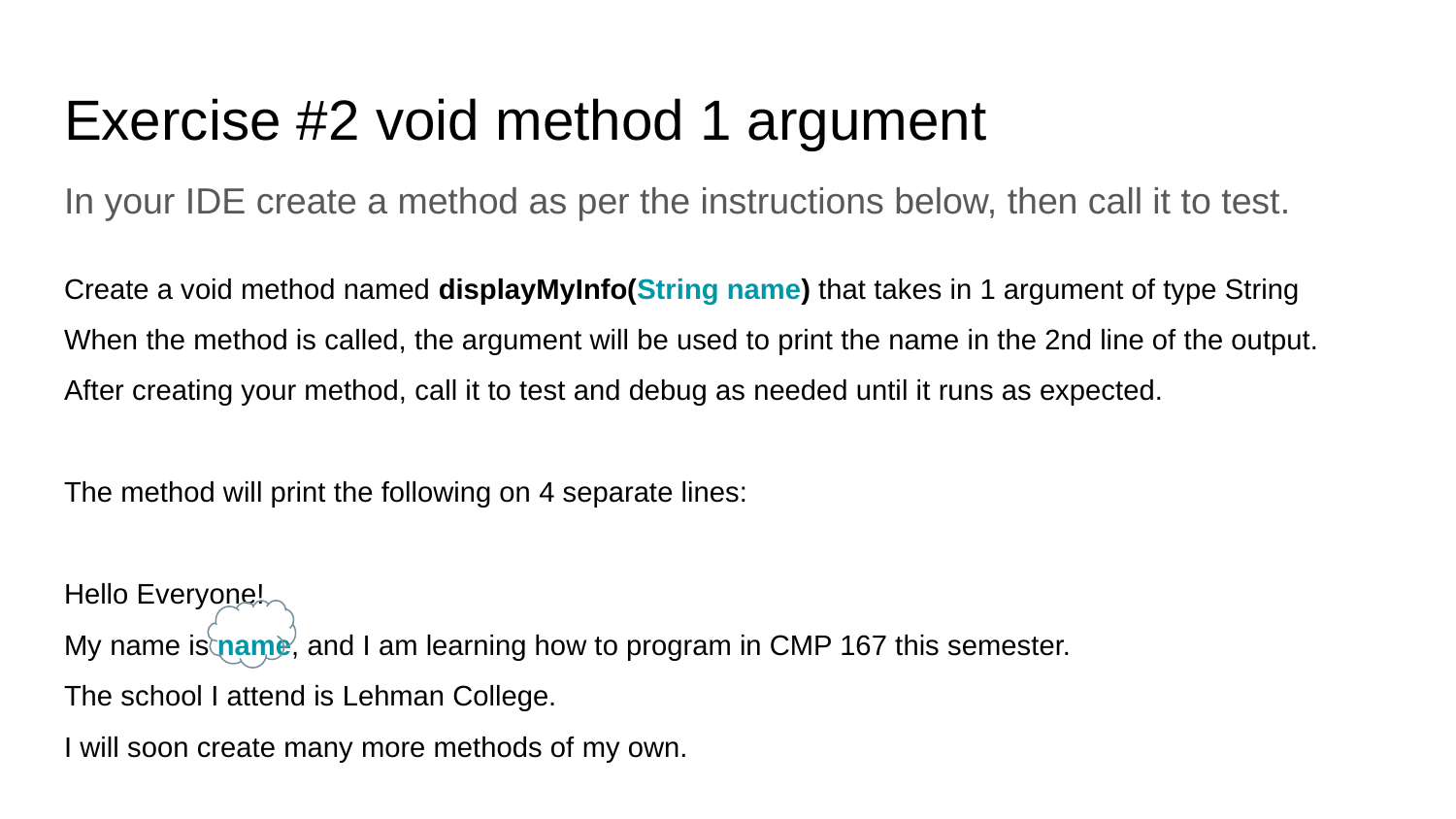

Exercise #2 void method 1 argument
In your IDE create a method as per the instructions below, then call it to test.

Create a void method named displayMyInfo(String name) that takes in 1 argument of type String
When the method is called, the argument will be used to print the name in the 2nd line of the output.
After creating your method, call it to test and debug as needed until it runs as expected.

The method will print the following on 4 separate lines:

Hello Everyone!
My name is name, and I am learning how to program in CMP 167 this semester.
The school I attend is Lehman College.
I will soon create many more methods of my own.